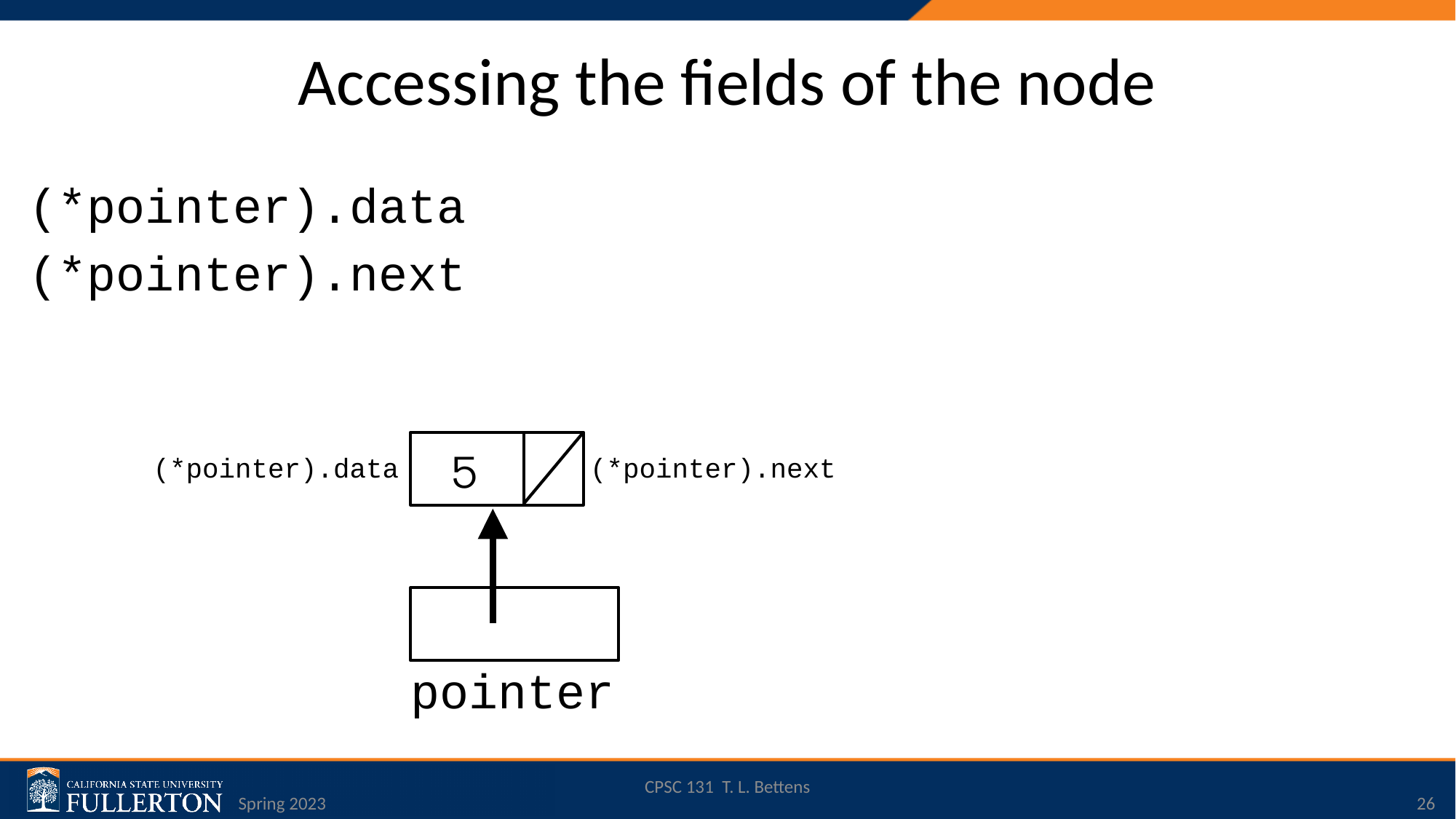

# Accessing the fields of the node
(*pointer).data
(*pointer).next
5

(*pointer).data
(*pointer).next

pointer
CPSC 131  T. L. Bettens
Spring 2023
26